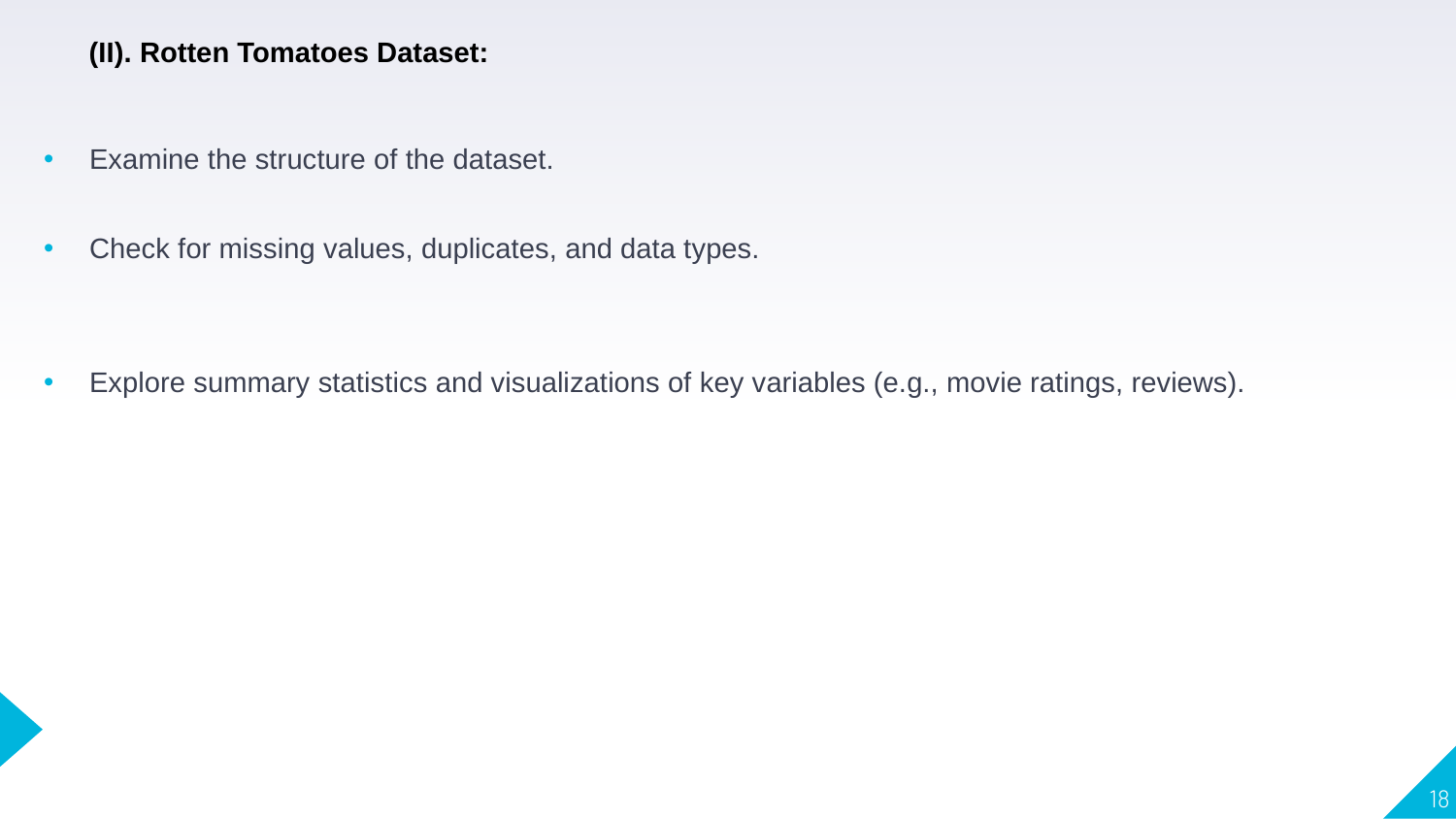

(II). Rotten Tomatoes Dataset:
Examine the structure of the dataset.

Check for missing values, duplicates, and data types.

Explore summary statistics and visualizations of key variables (e.g., movie ratings, reviews).
18